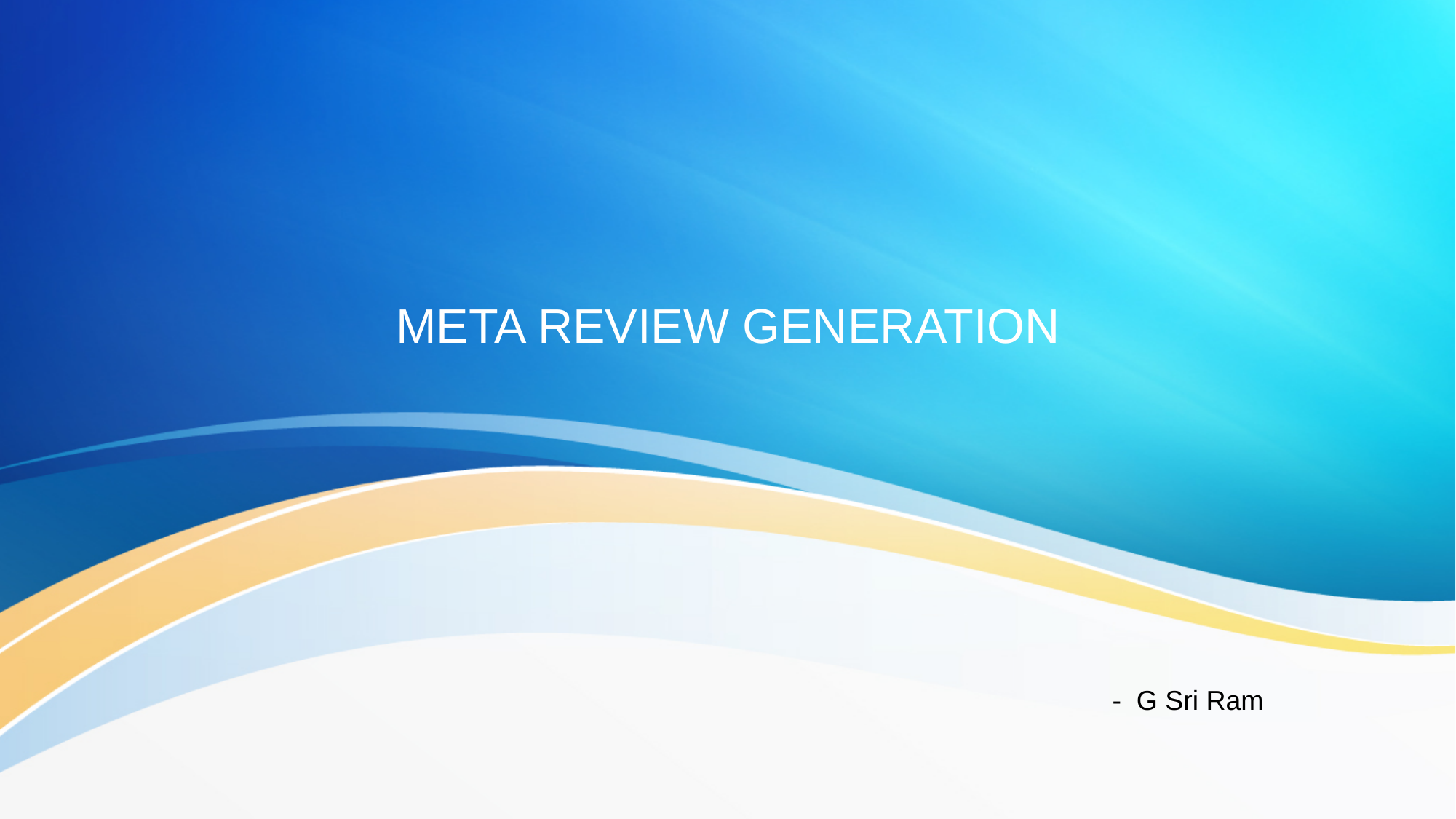

META REVIEW GENERATION
-  G Sri Ram